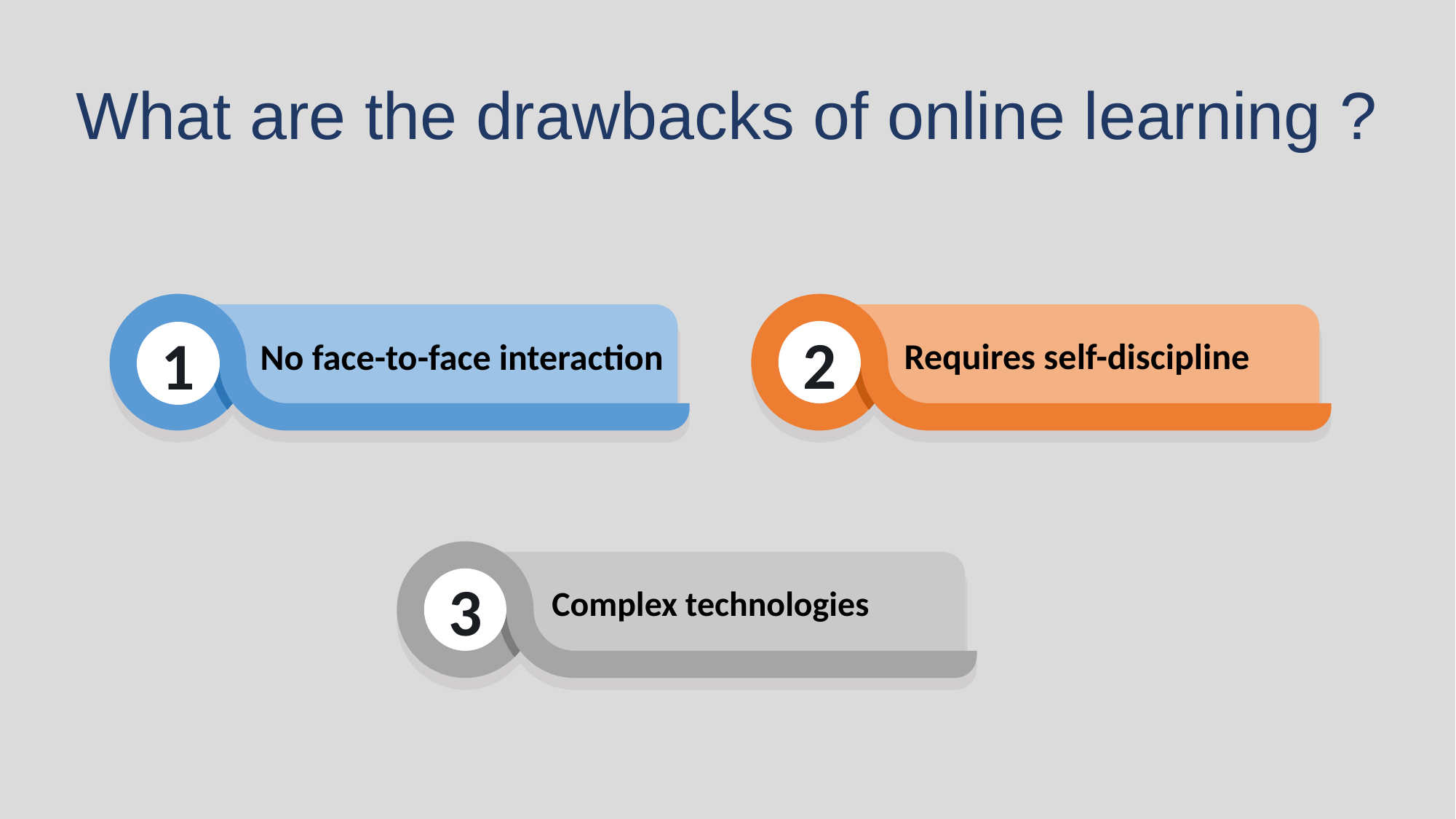

# What are the drawbacks of online learning ?

2
1
Requires self-discipline
No face-to-face interaction

3
Complex technologies